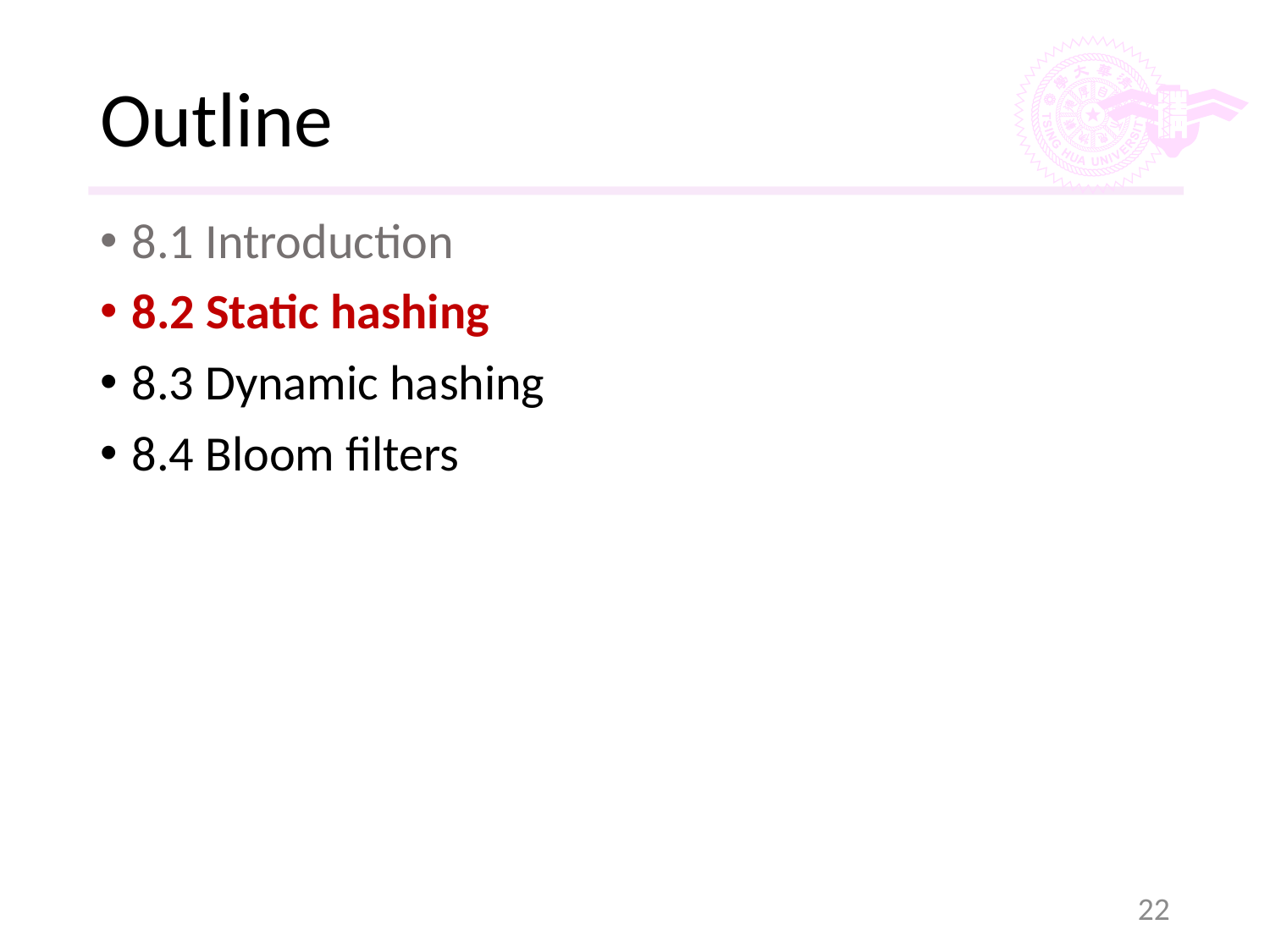

# Outline
8.1 Introduction
8.2 Static hashing
8.3 Dynamic hashing
8.4 Bloom filters

22